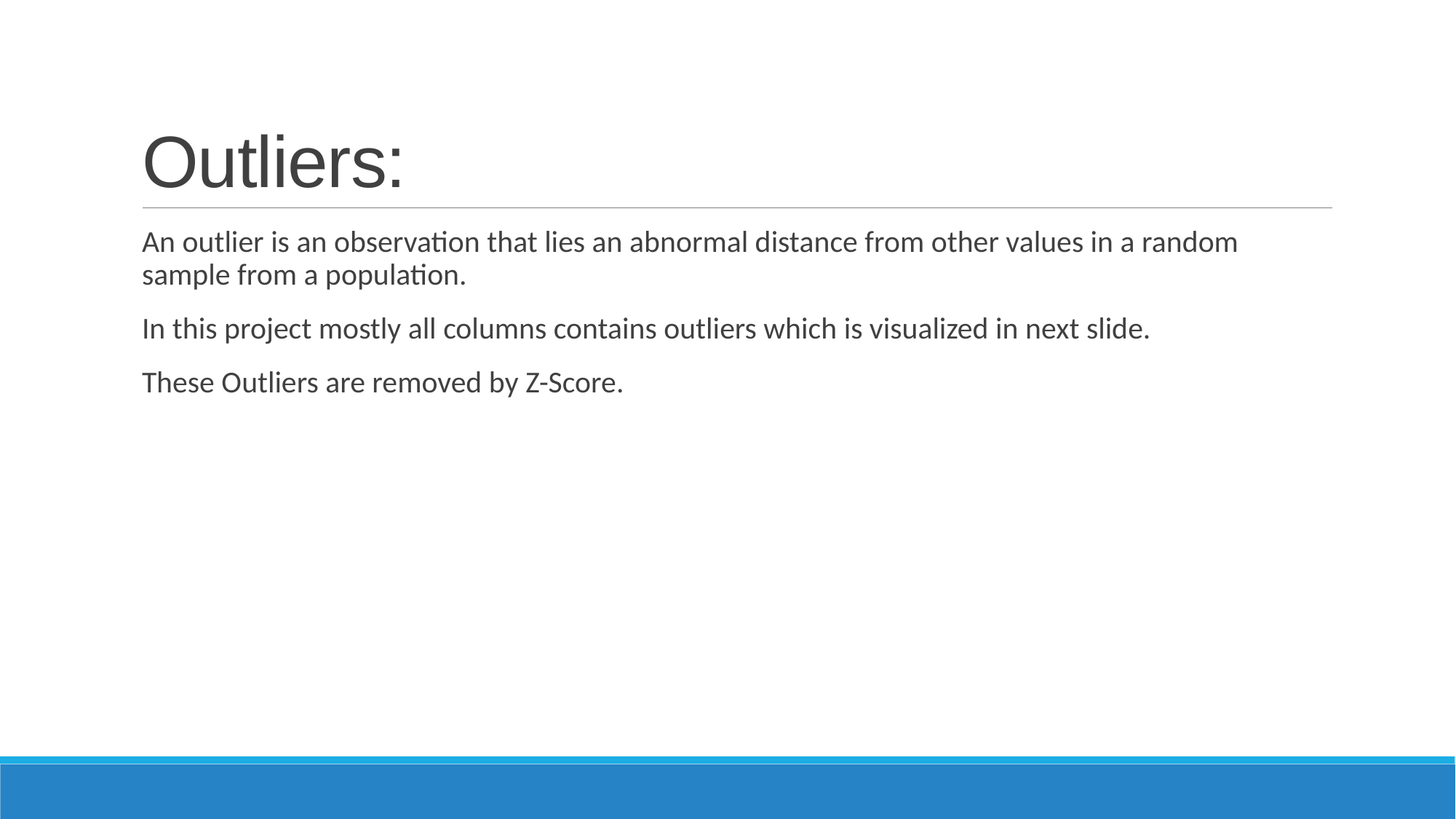

# Outliers:
An outlier is an observation that lies an abnormal distance from other values in a random sample from a population.
In this project mostly all columns contains outliers which is visualized in next slide.
These Outliers are removed by Z-Score.